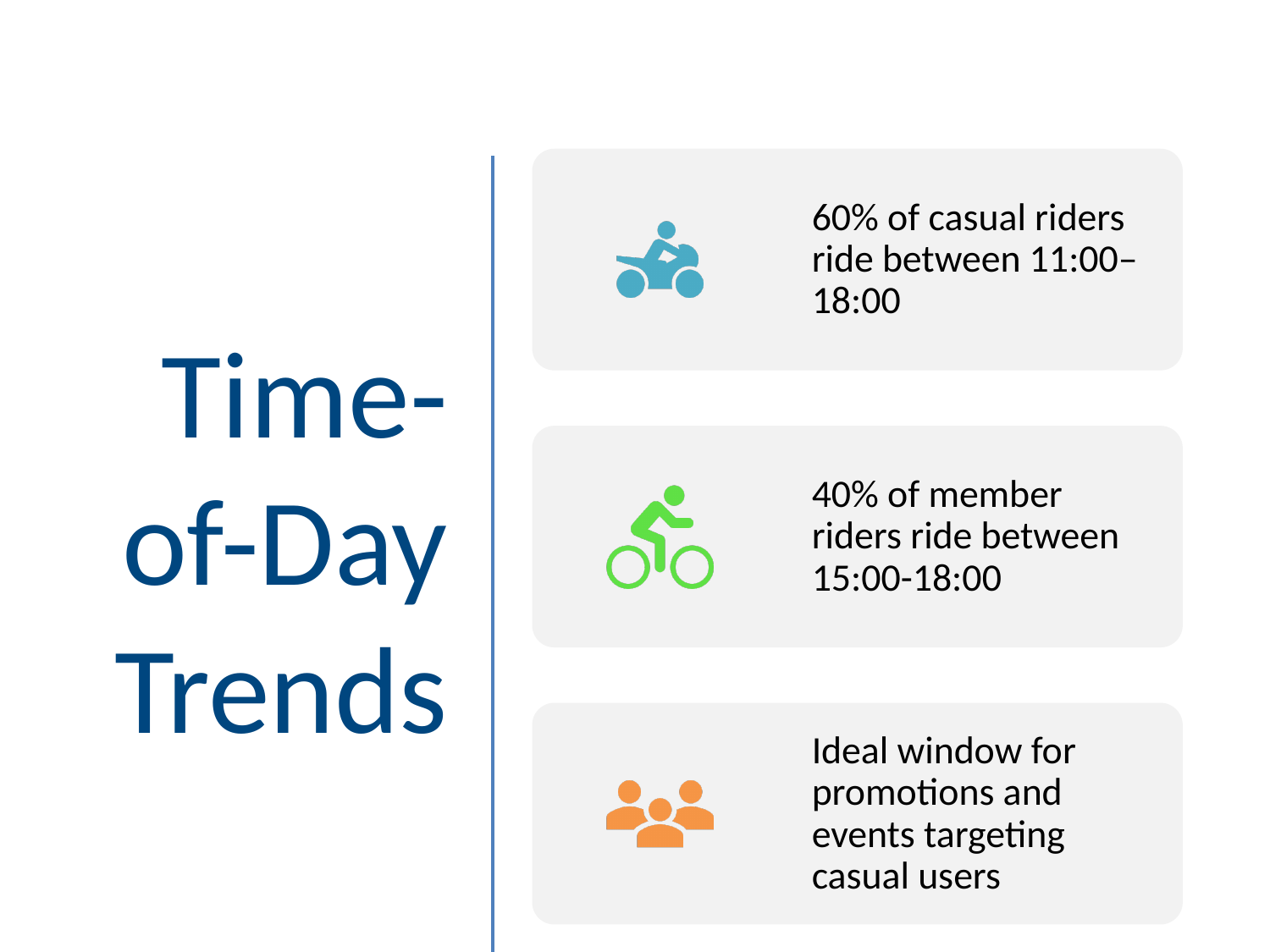

# Time-of-Day Trends
60% of casual riders ride between 11:00–18:00
40% of member riders ride between 15:00-18:00
Ideal window for promotions and events targeting casual users